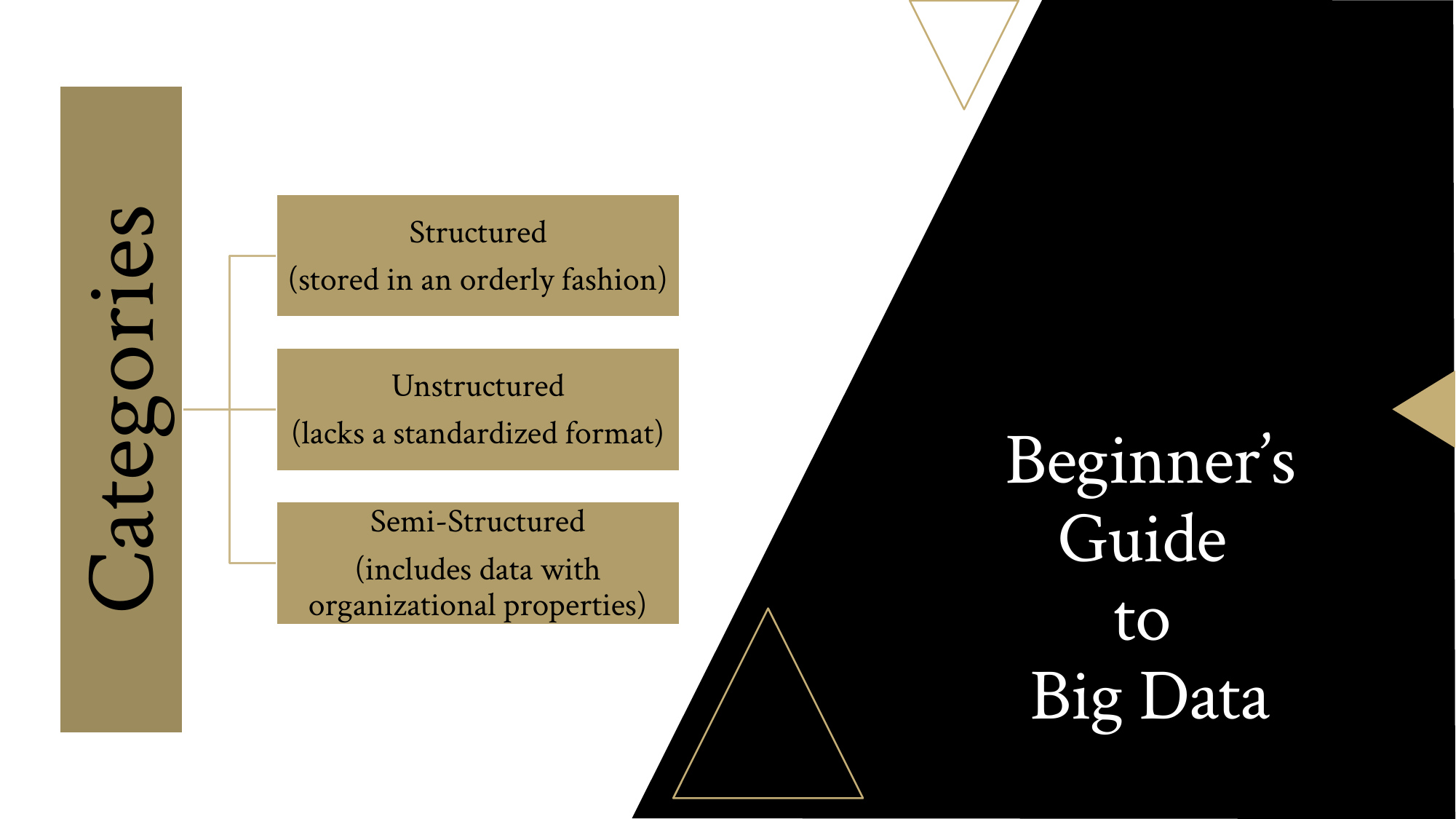

Categories
Structured
(stored in an orderly fashion)
Unstructured
(lacks a standardized format)
Semi-Structured
(includes data with organizational properties)
# Beginner’s Guide to Big Data